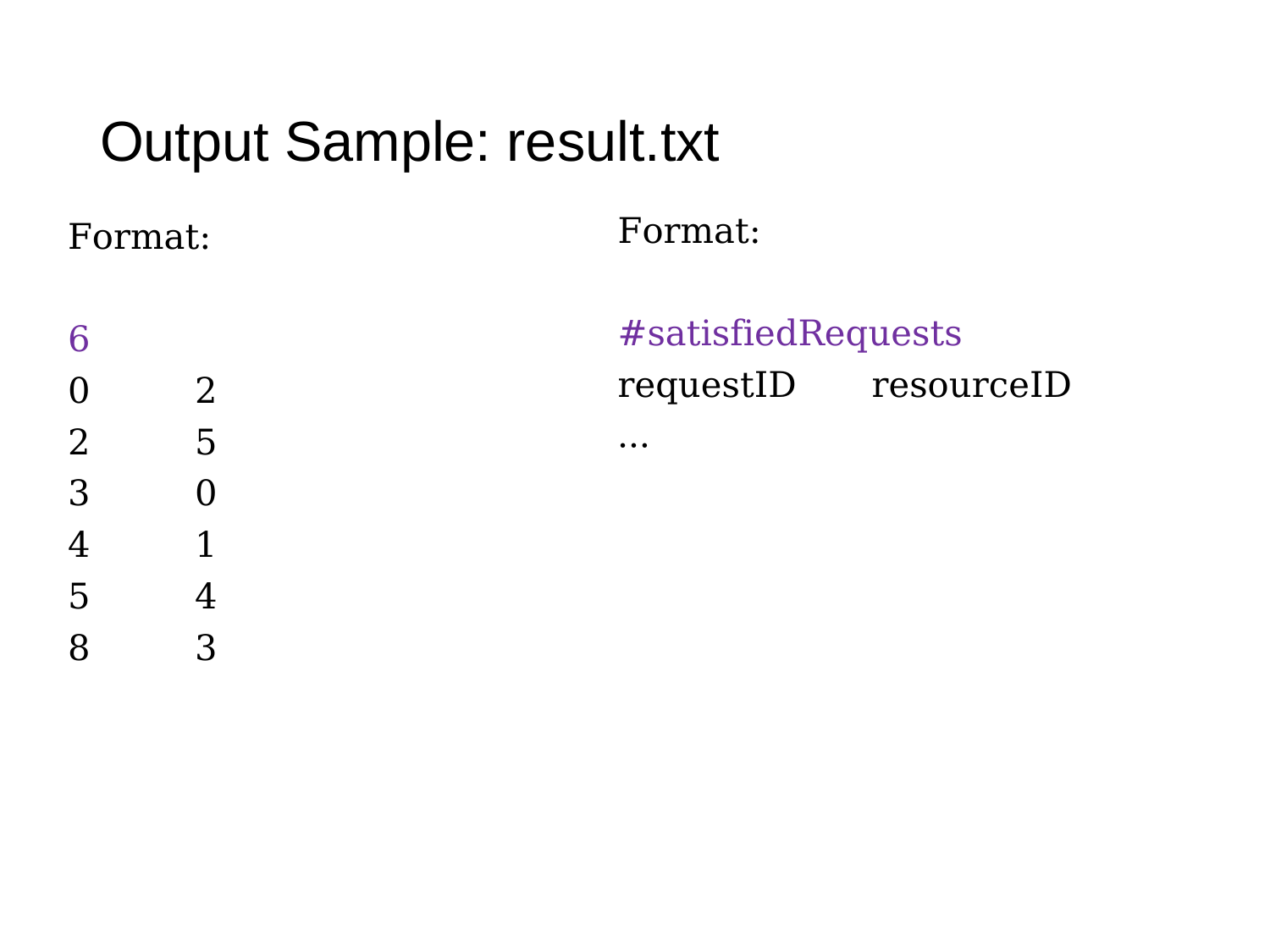

# Output Sample: result.txt
Format:

#satisfiedRequests
requestID	resourceID
…
Format:

6
0	2
2	5
3	0
4	1
5	4
8	3